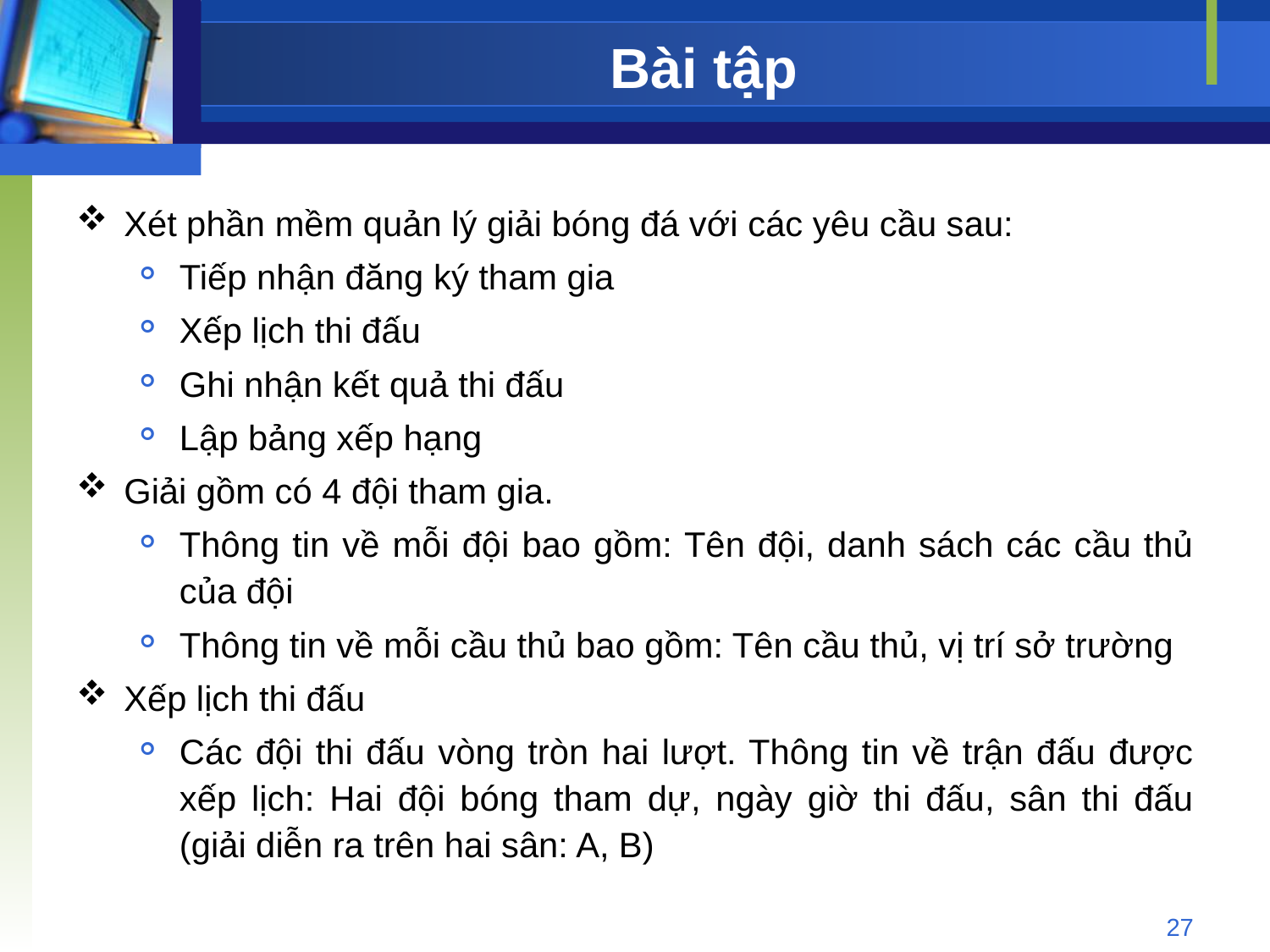

# Bài tập
Xét phần mềm quản lý giải bóng đá với các yêu cầu sau:
Tiếp nhận đăng ký tham gia
Xếp lịch thi đấu
Ghi nhận kết quả thi đấu
Lập bảng xếp hạng
Giải gồm có 4 đội tham gia.
Thông tin về mỗi đội bao gồm: Tên đội, danh sách các cầu thủ của đội
Thông tin về mỗi cầu thủ bao gồm: Tên cầu thủ, vị trí sở trường
Xếp lịch thi đấu
Các đội thi đấu vòng tròn hai lượt. Thông tin về trận đấu được xếp lịch: Hai đội bóng tham dự, ngày giờ thi đấu, sân thi đấu (giải diễn ra trên hai sân: A, B)
27